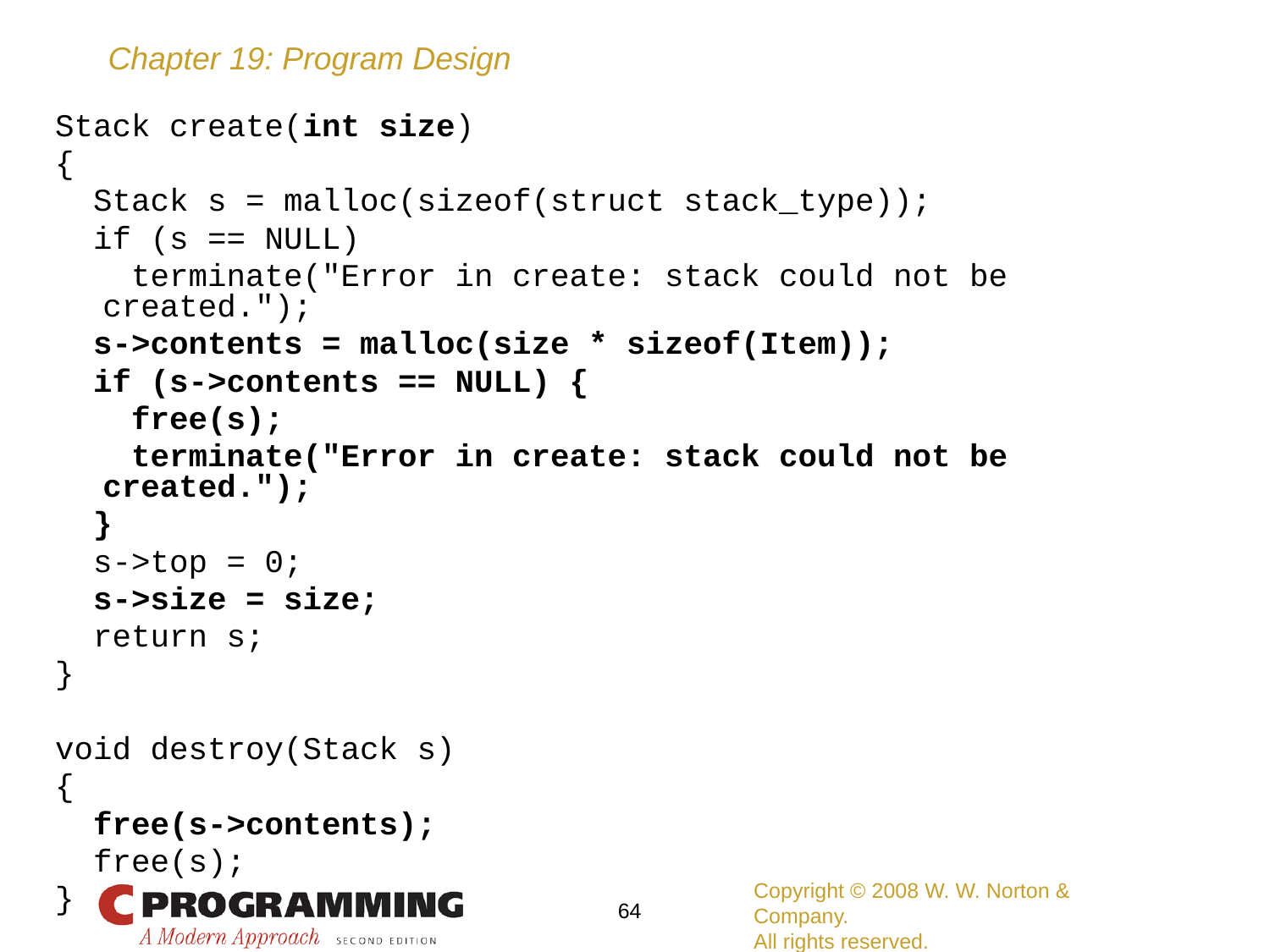

Stack create(int size)
{
  Stack s = malloc(sizeof(struct stack_type));
  if (s == NULL)
    terminate("Error in create: stack could not be created.");
  s->contents = malloc(size * sizeof(Item));
  if (s->contents == NULL) {
    free(s);
    terminate("Error in create: stack could not be created.");
  }
  s->top = 0;
  s->size = size;
  return s;
}

void destroy(Stack s)
{
  free(s->contents);
  free(s);
}
Copyright © 2008 W. W. Norton & Company.
All rights reserved.
64